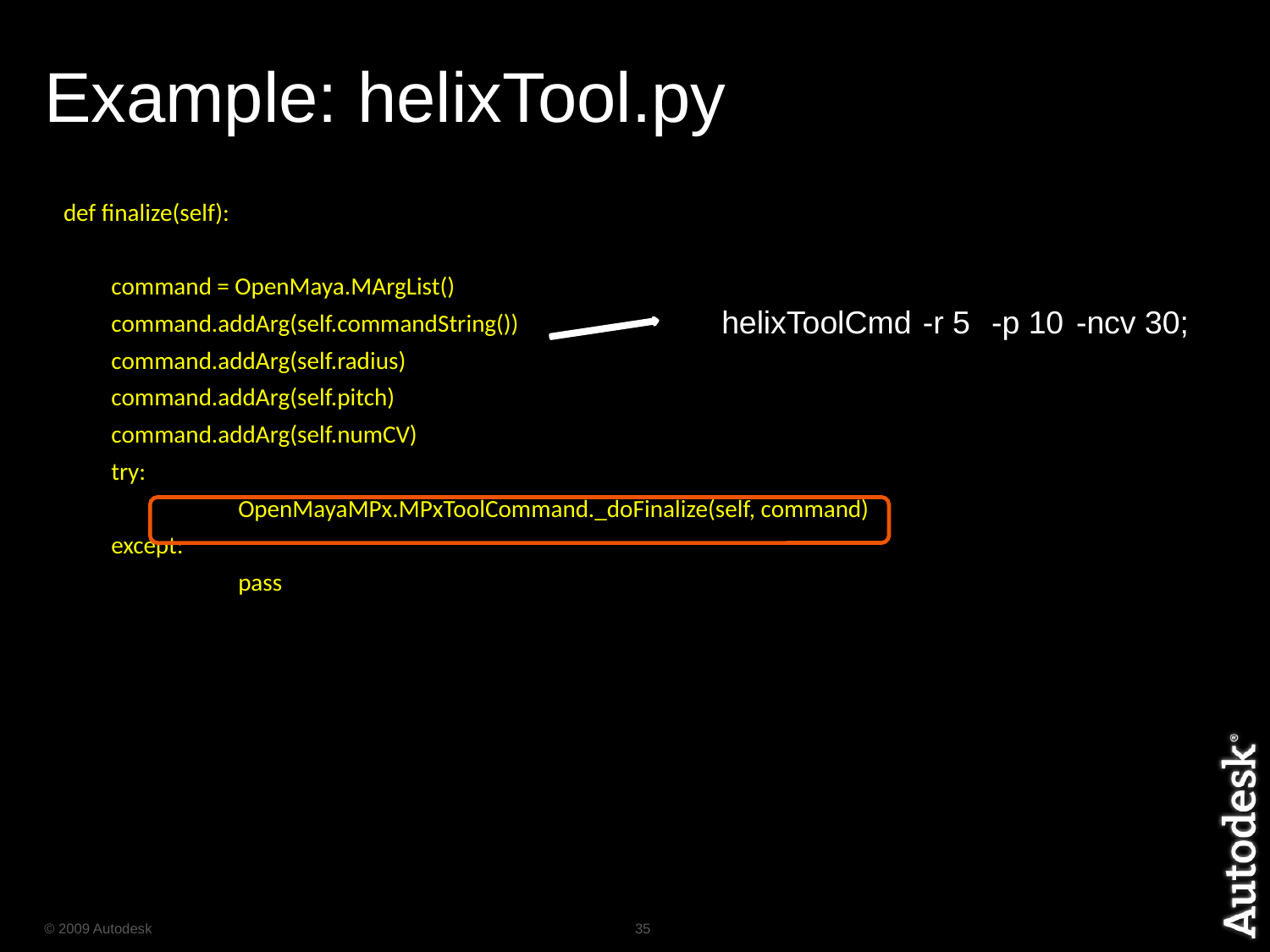

# Example: helixTool.py
def finalize(self):

	command = OpenMaya.MArgList()
	command.addArg(self.commandString())
	command.addArg(self.radius)
	command.addArg(self.pitch)
	command.addArg(self.numCV)
	try:
		OpenMayaMPx.MPxToolCommand._doFinalize(self, command)
	except:
		pass

helixToolCmd
-r 5
-p 10
-ncv 30;